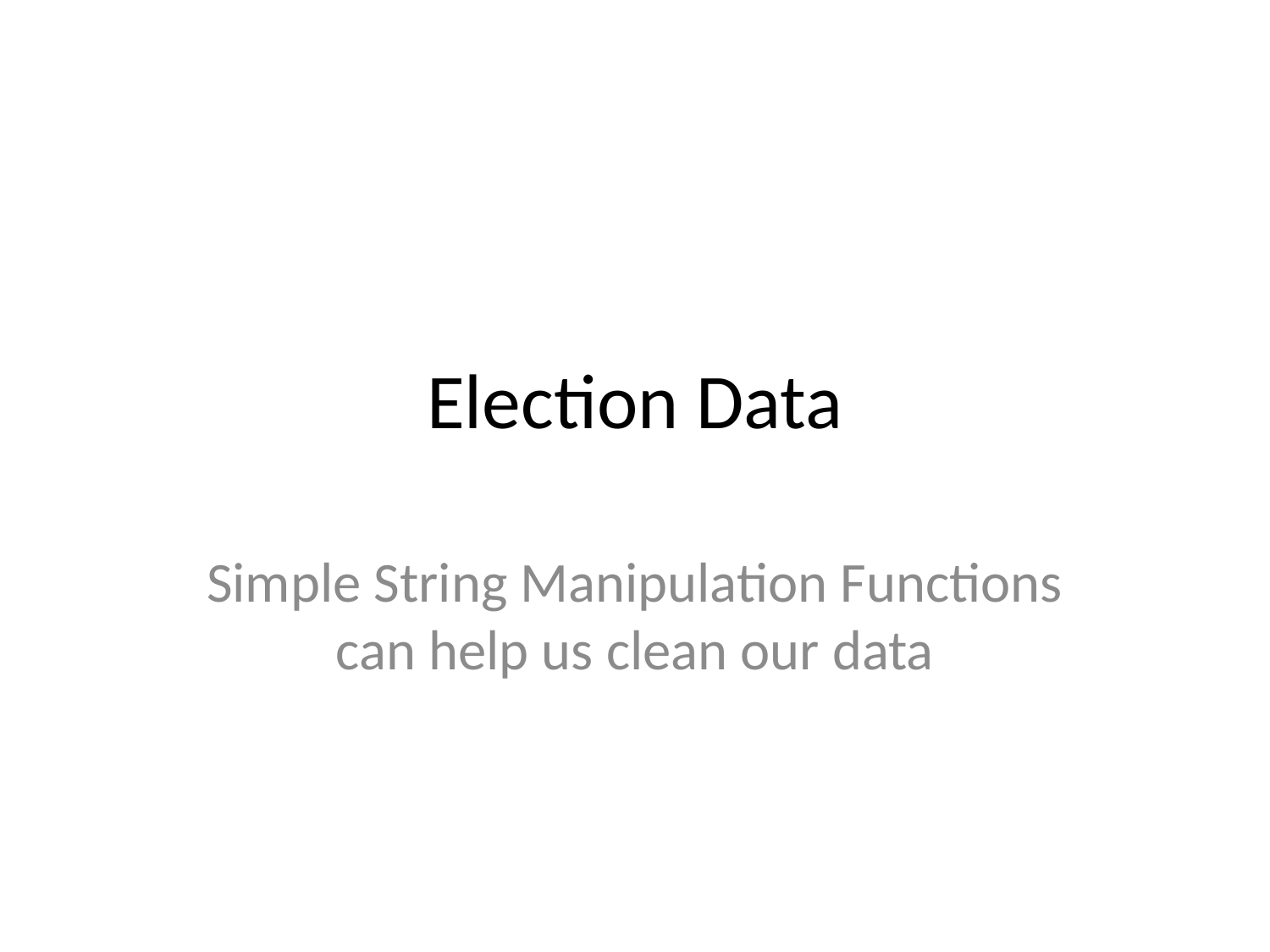

# Election Data
Simple String Manipulation Functions can help us clean our data